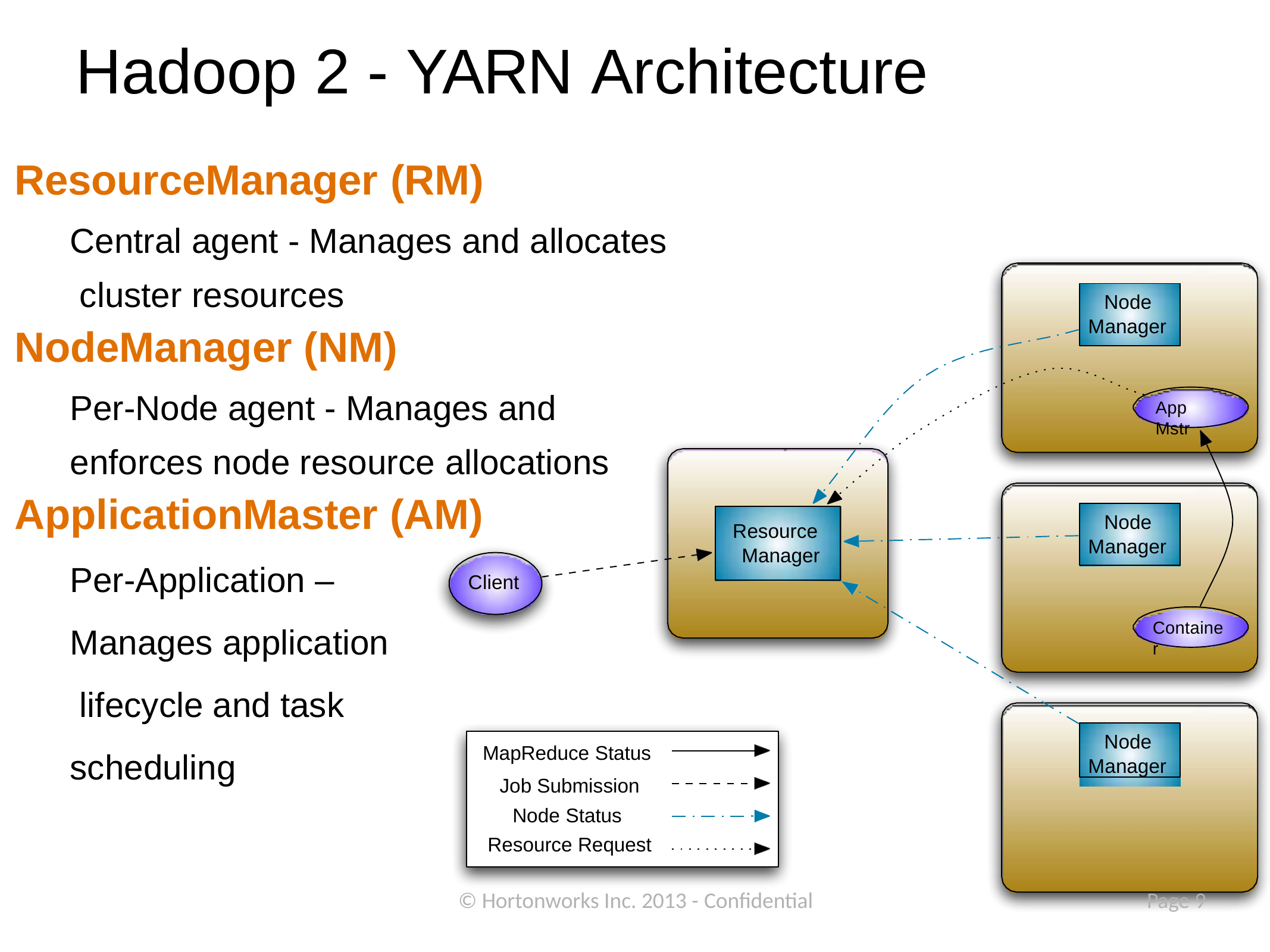

# Hadoop 2 - YARN Architecture
ResourceManager (RM)
Central agent - Manages and allocates  cluster resources
NodeManager (NM)
Per-Node agent - Manages and  enforces node resource allocations
ApplicationMaster (AM)

Node  Manager

App Mstr

Node  Manager
Resource  Manager
Per-Application –  Manages application  lifecycle and task  scheduling

Client

Container

Node  Manager
MapReduce Status  Job Submission
Node Status  Resource Request
© Hortonworks Inc. 2013 - Confidential
Page 9